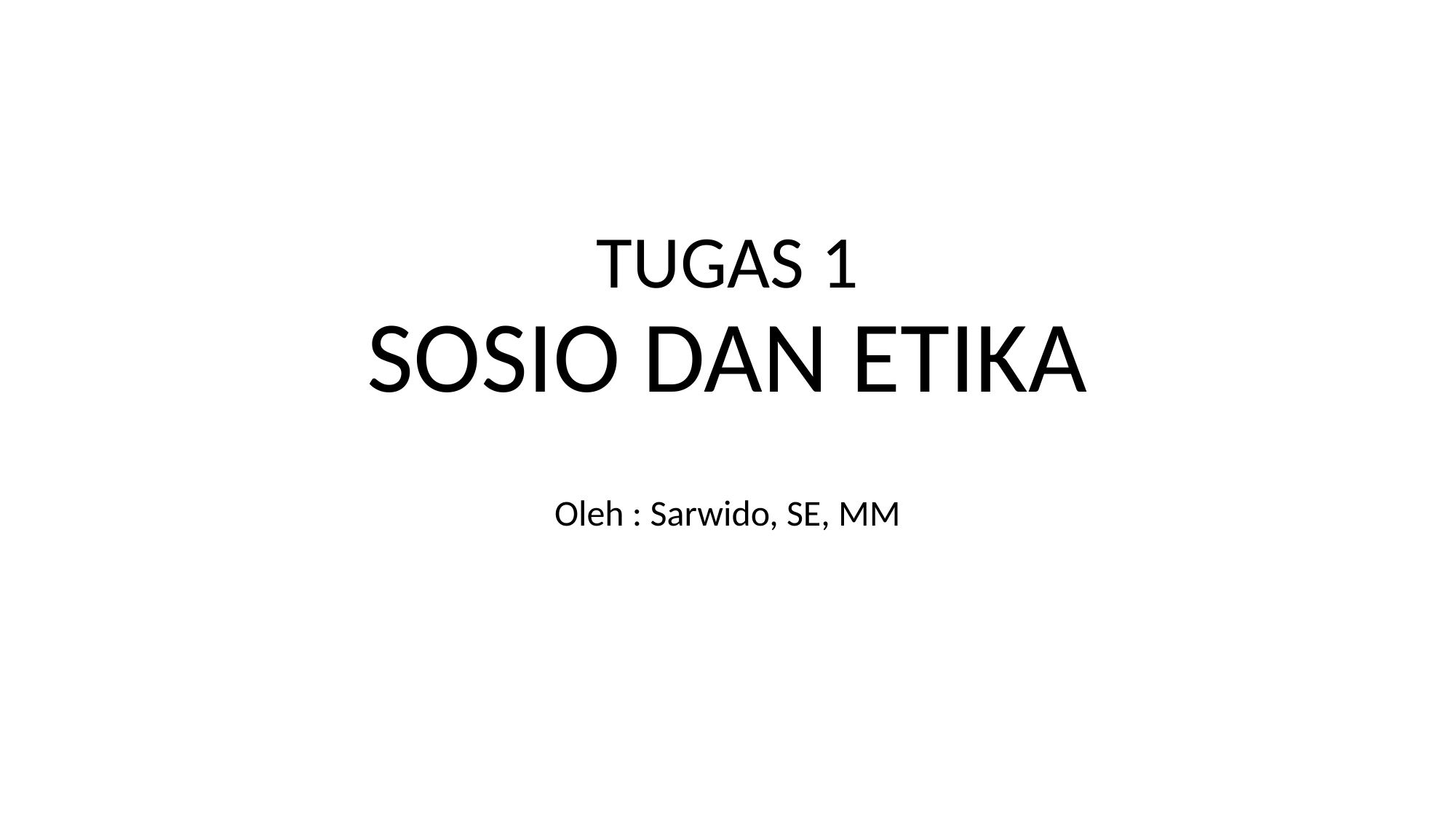

# TUGAS 1 SOSIO DAN ETIKA

Oleh : Sarwido, SE, MM